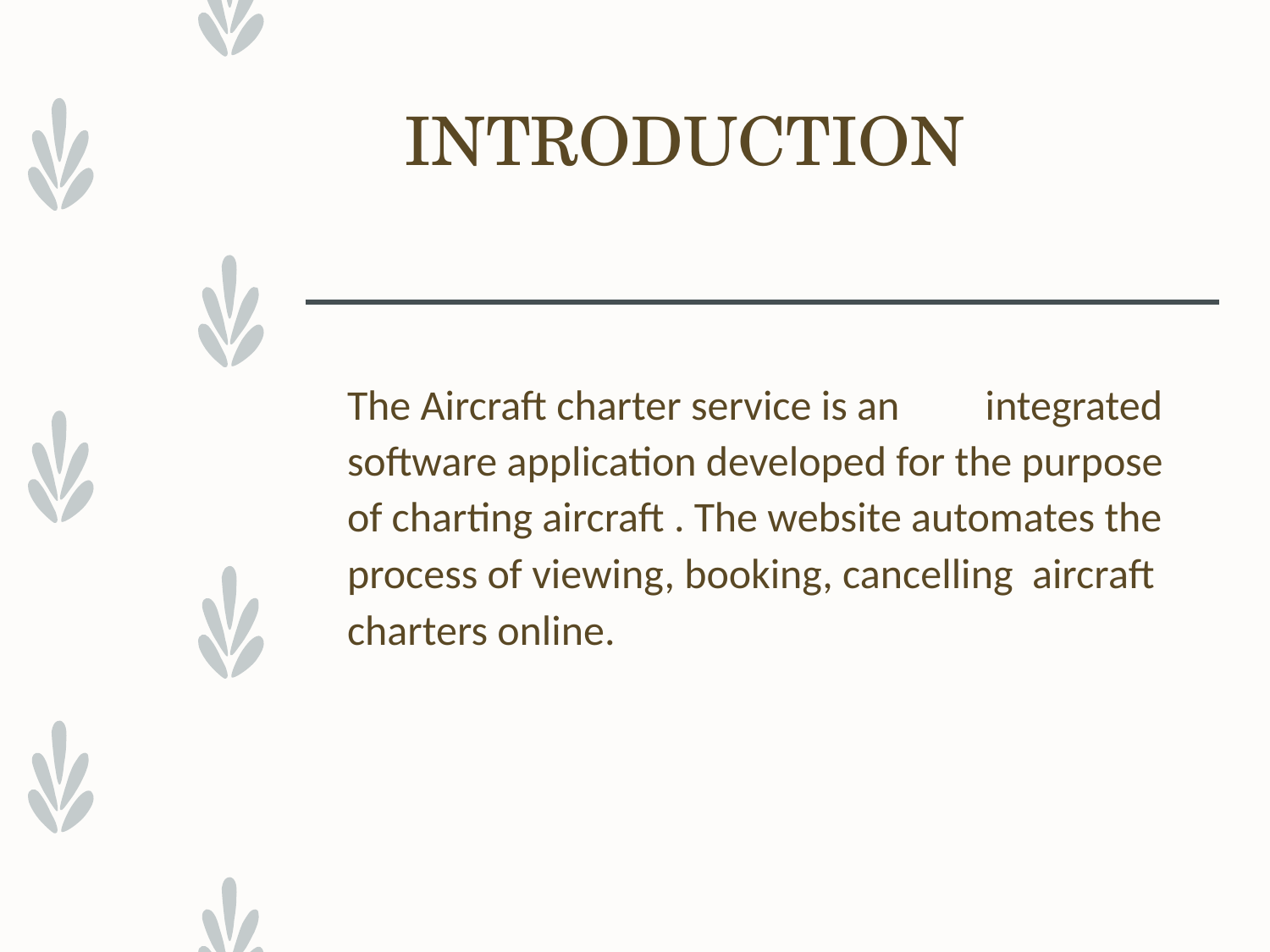

# INTRODUCTION

The Aircraft charter service is an         integrated software application developed for the purpose of charting aircraft . The website automates the process of viewing, booking, cancelling  aircraft charters online.